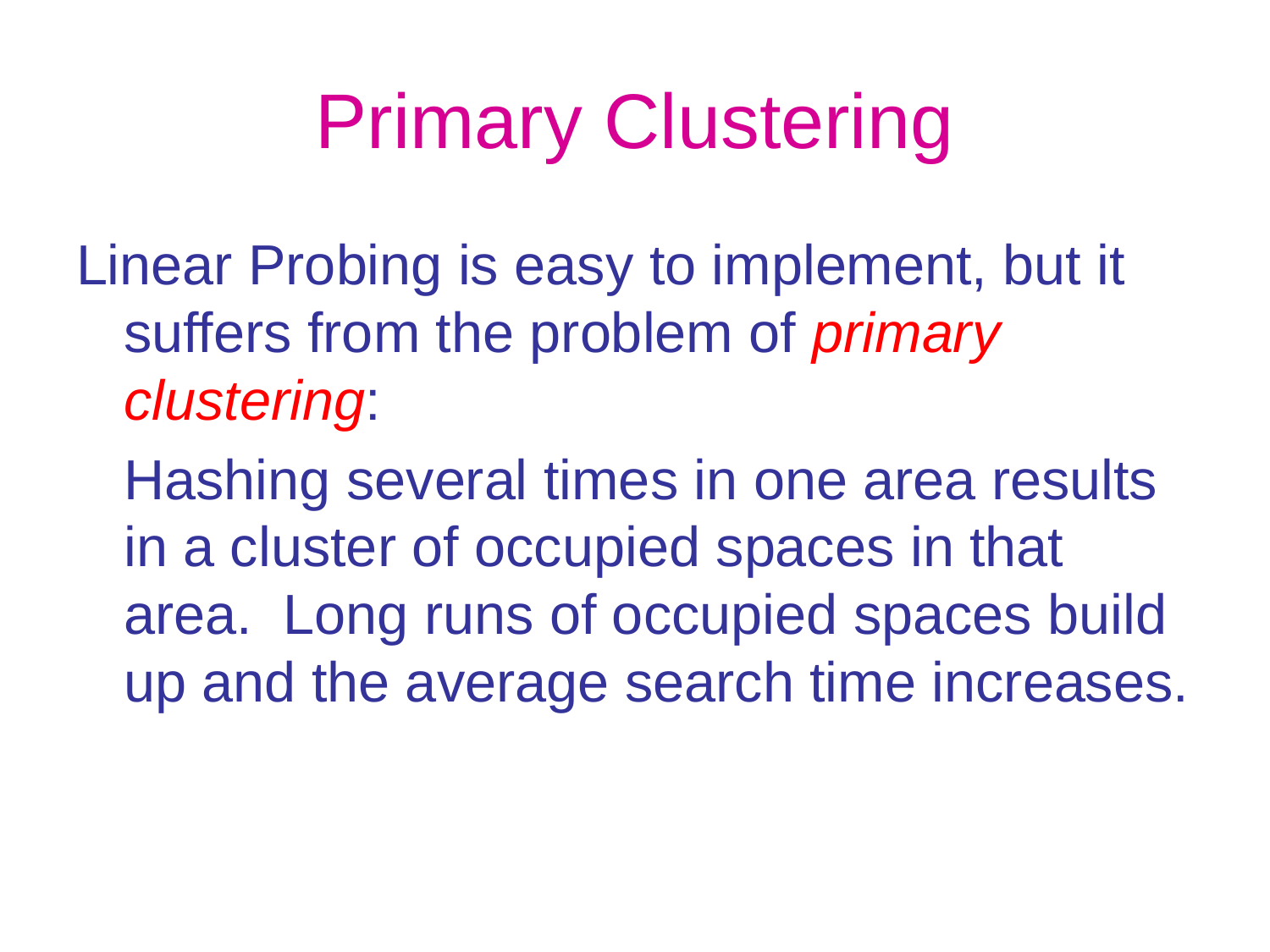

# Primary Clustering
Linear Probing is easy to implement, but it suffers from the problem of primary clustering:
	Hashing several times in one area results in a cluster of occupied spaces in that area.  Long runs of occupied spaces build up and the average search time increases.